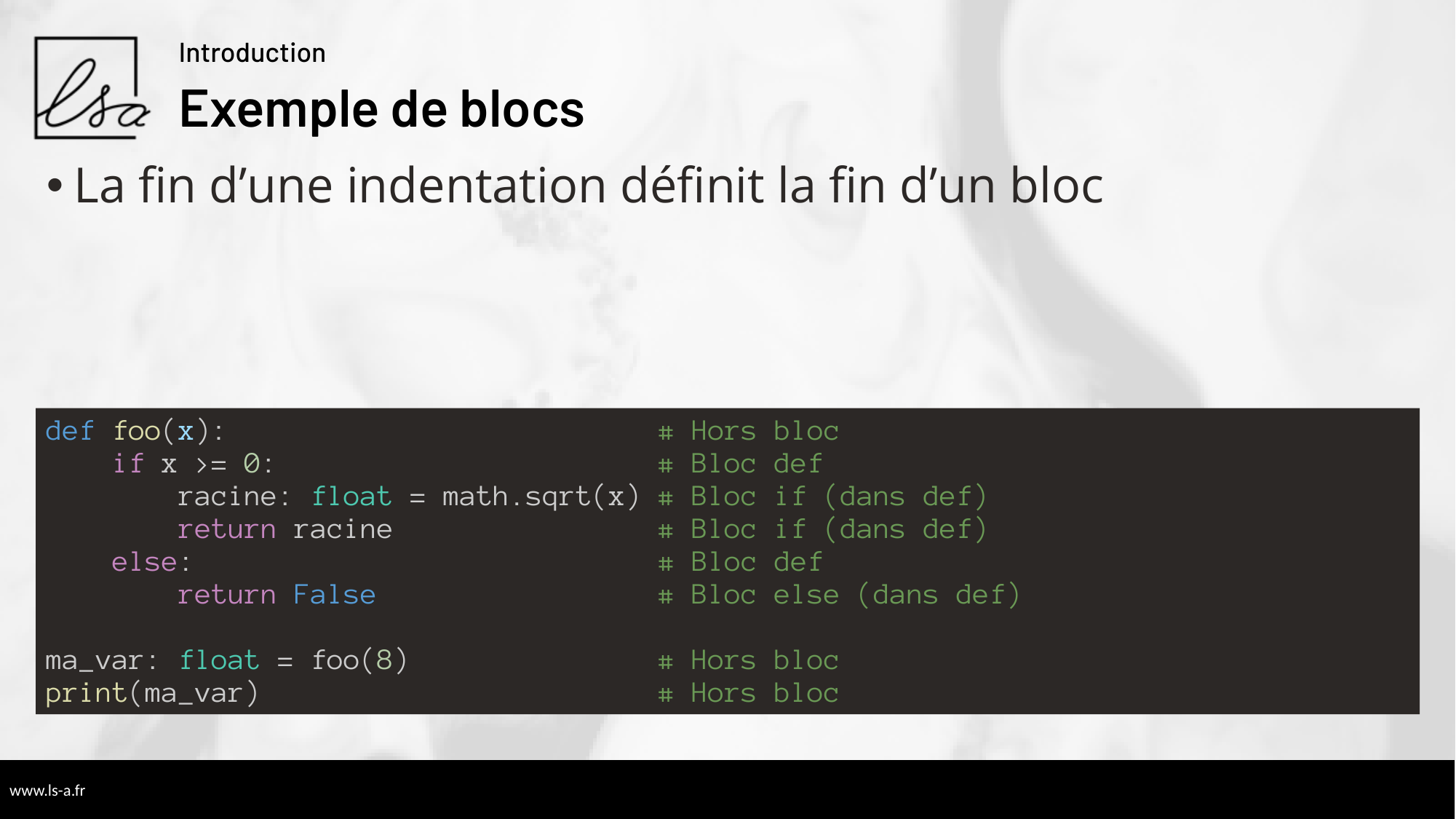

Introduction
# Exemple de blocs
La fin d’une indentation définit la fin d’un bloc
def foo(x):                          # Hors bloc
    if x >= 0:                       # Bloc def
        racine: float = math.sqrt(x) # Bloc if (dans def)
        return racine                # Bloc if (dans def)
    else:                            # Bloc def
        return False                 # Bloc else (dans def)

ma_var: float = foo(8)               # Hors bloc
print(ma_var)                        # Hors bloc